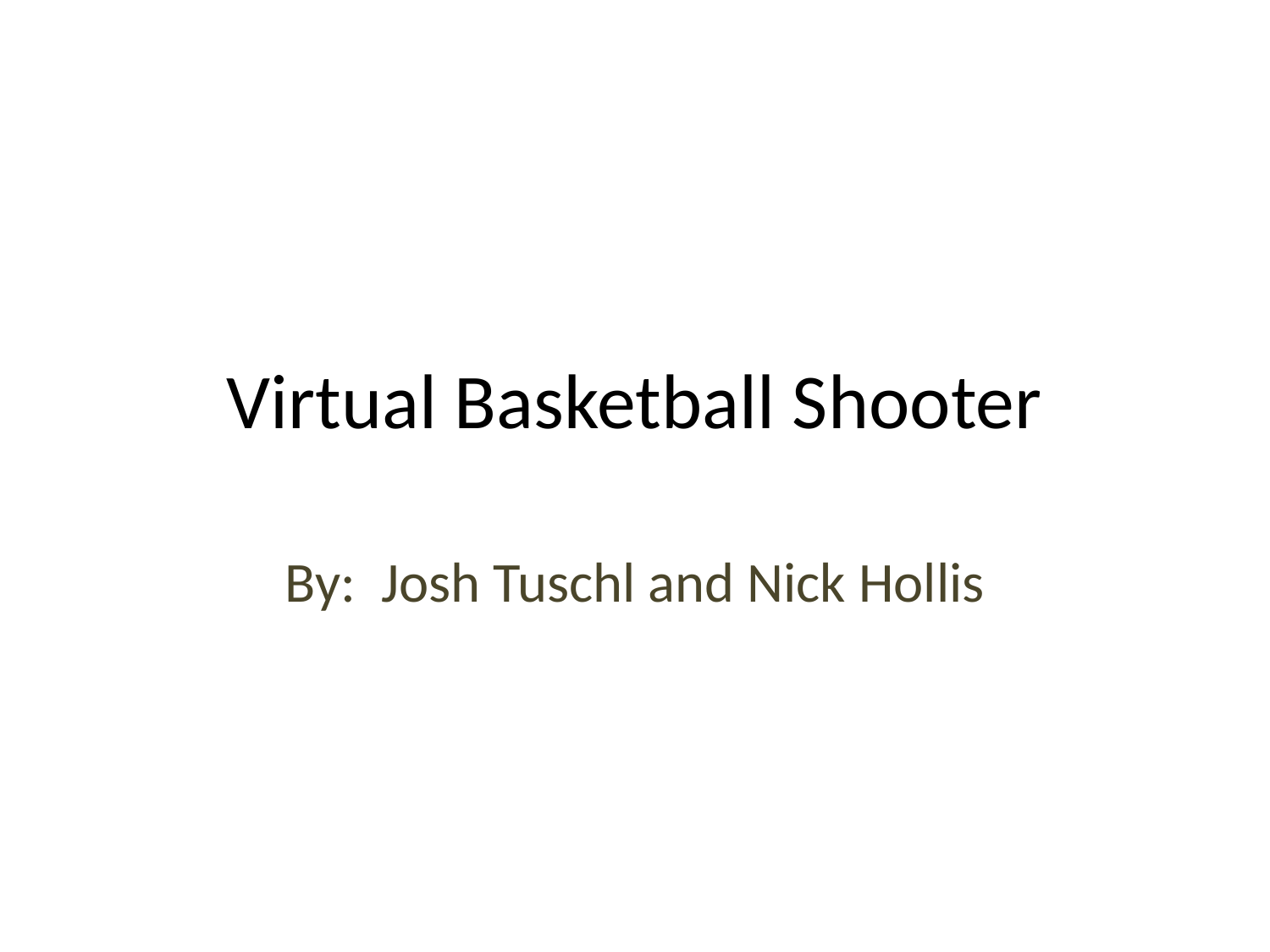

# Virtual Basketball Shooter
By:  Josh Tuschl and Nick Hollis